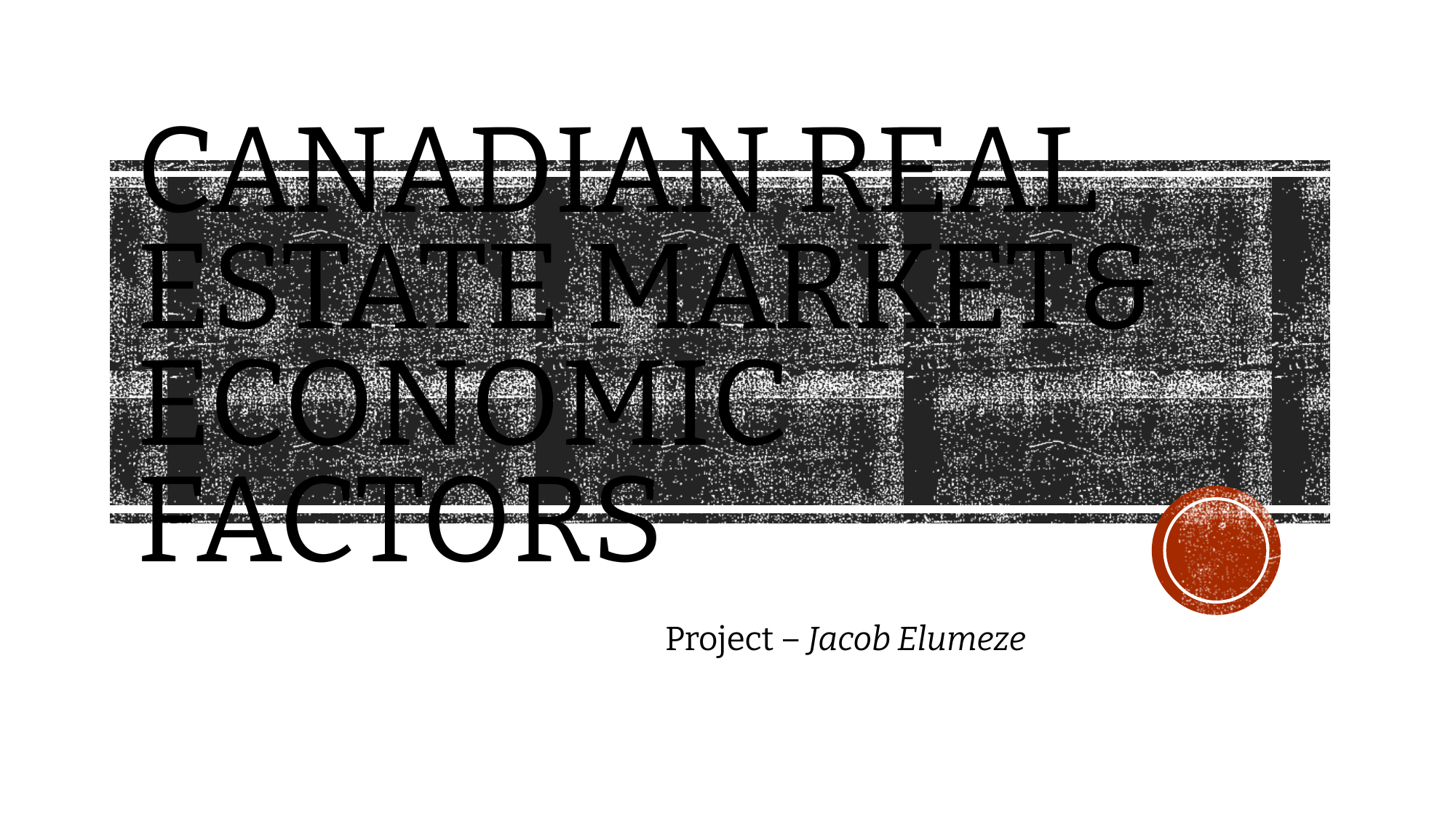

# CANADIAN REAL ESTATE MARKET& ECONOMIC FACTORS
					Project – Jacob Elumeze